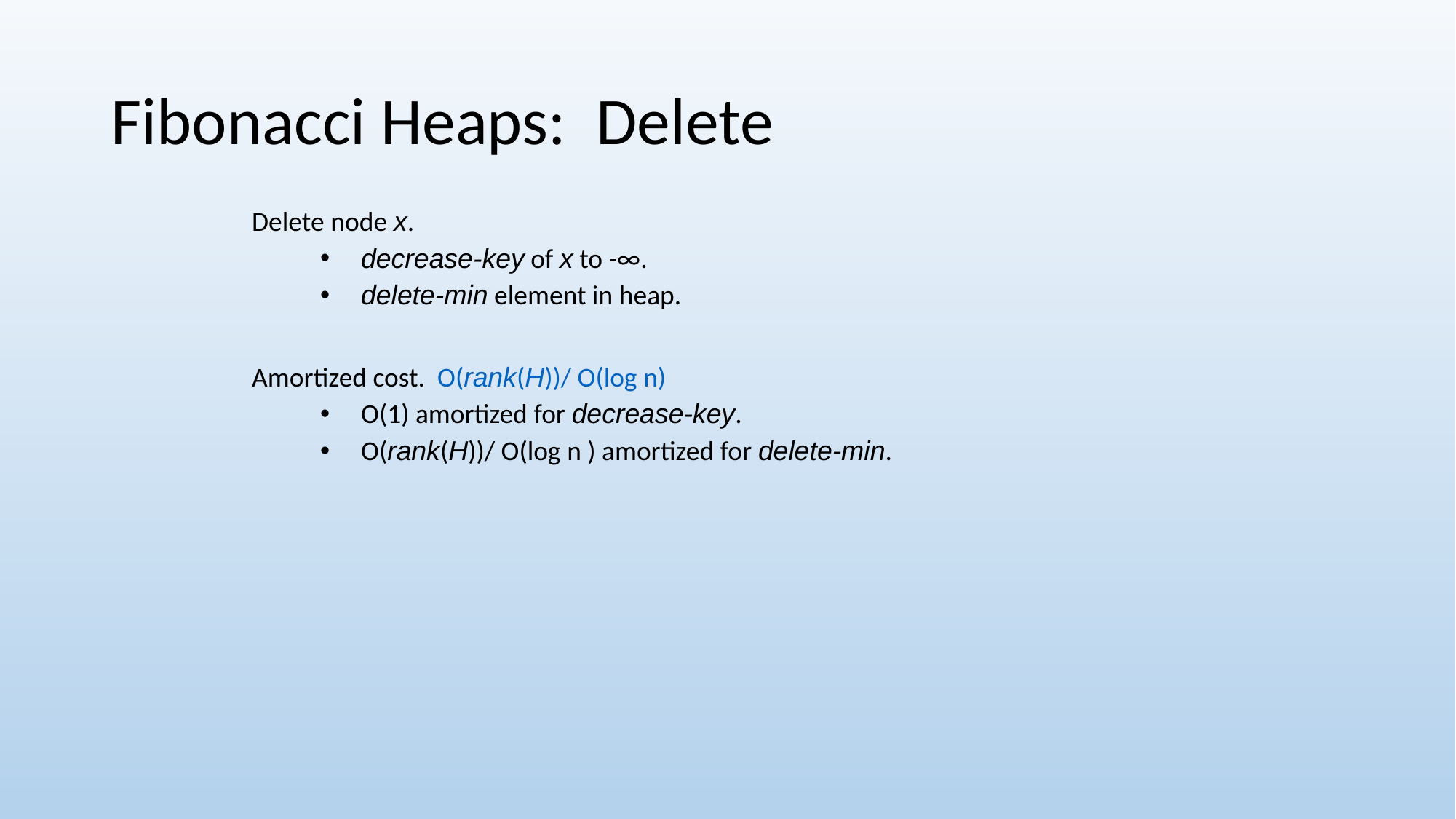

# Fibonacci Heaps:  Delete
Delete node x.
decrease-key of x to -∞.
delete-min element in heap.

Amortized cost.  O(rank(H))/ O(log n)
O(1) amortized for decrease-key.
O(rank(H))/ O(log n ) amortized for delete-min.